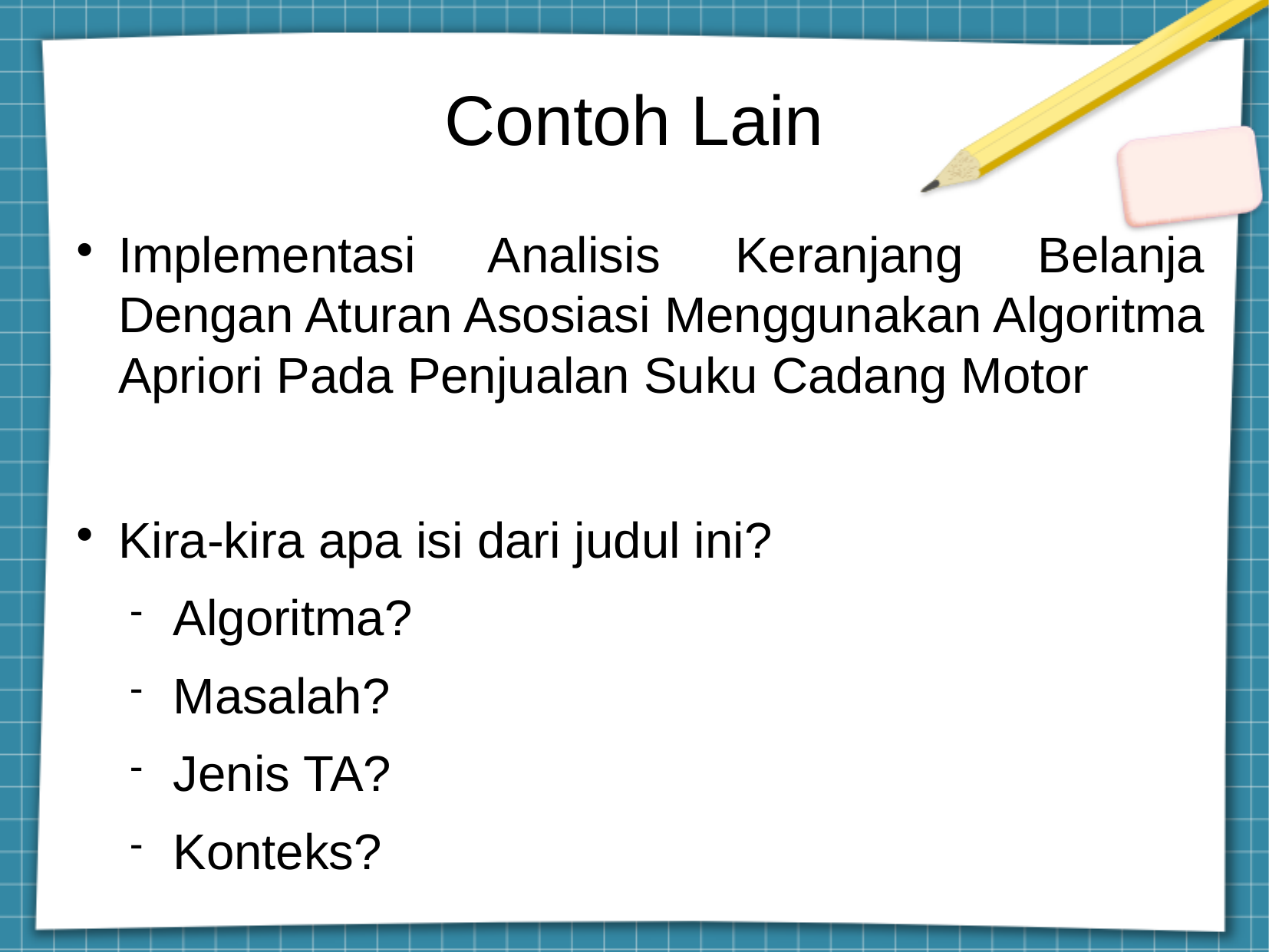

Contoh Lain
Implementasi Analisis Keranjang Belanja Dengan Aturan Asosiasi Menggunakan Algoritma Apriori Pada Penjualan Suku Cadang Motor

Kira-kira apa isi dari judul ini?
Algoritma?
Masalah?
Jenis TA?
Konteks?